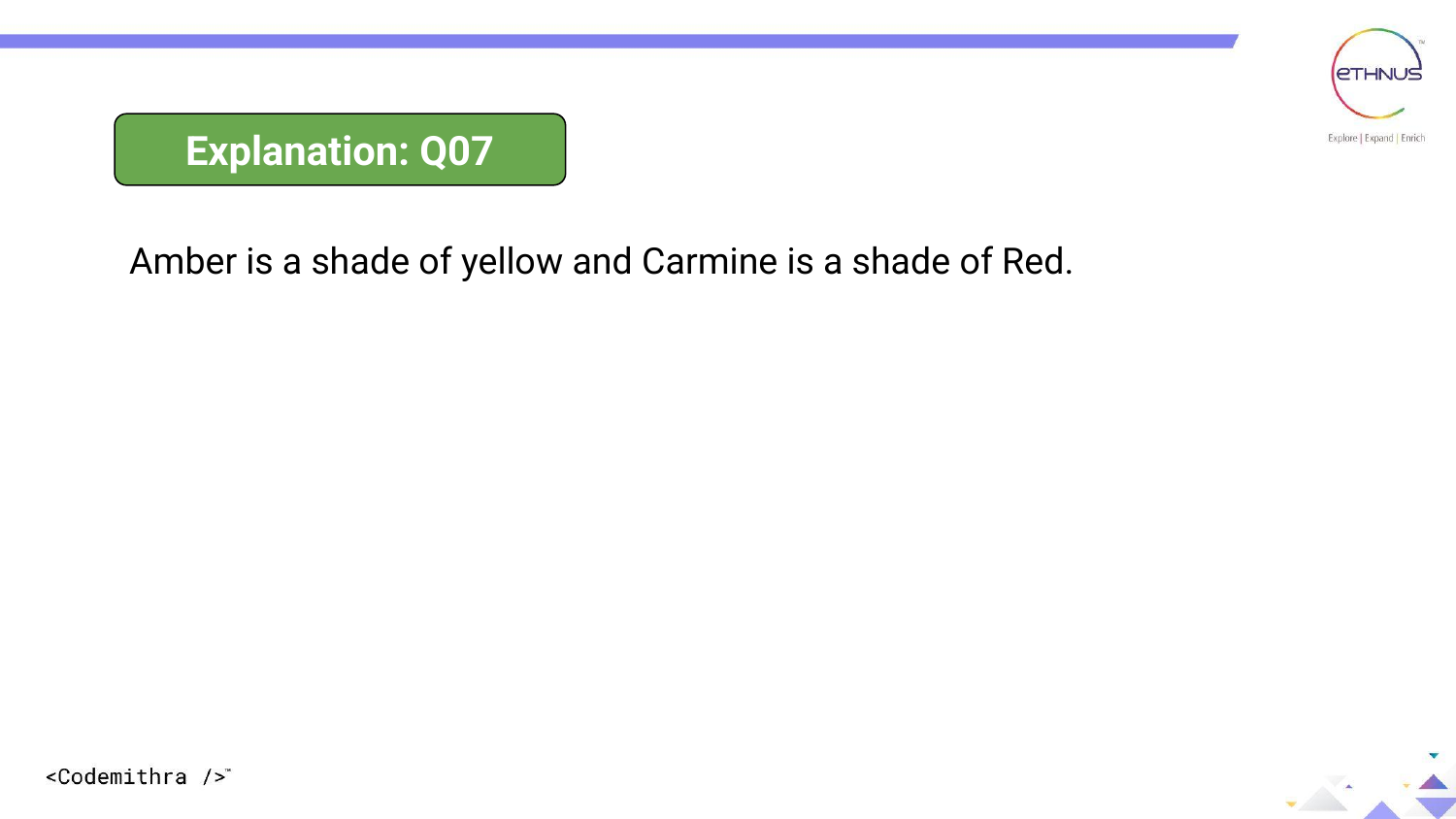

Explanation: Q07

Amber is a shade of yellow and Carmine is a shade of Red.